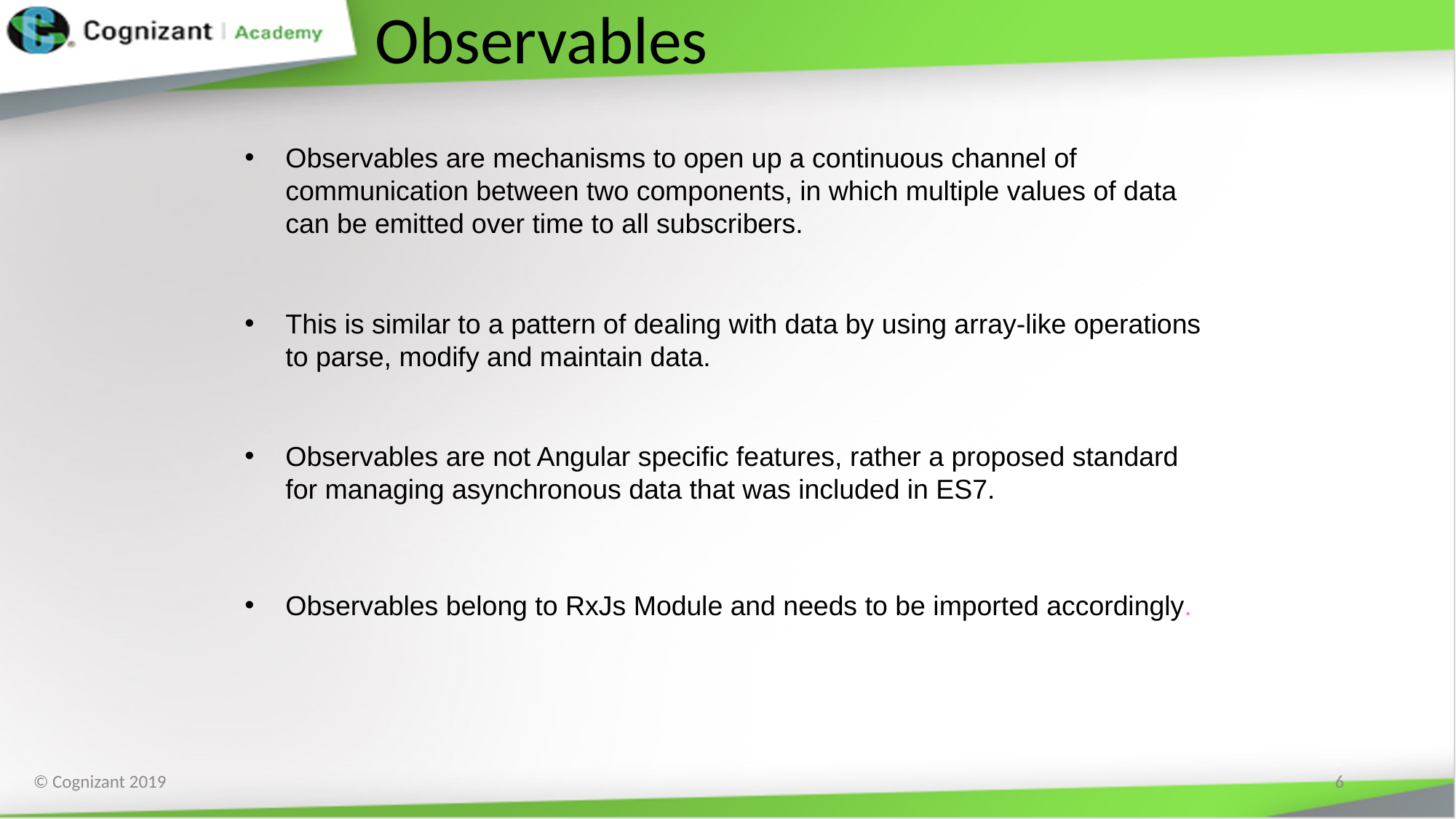

# Observables
Observables are mechanisms to open up a continuous channel of communication between two components, in which multiple values of data can be emitted over time to all subscribers.

This is similar to a pattern of dealing with data by using array-like operations to parse, modify and maintain data.

Observables are not Angular specific features, rather a proposed standard for managing asynchronous data that was included in ES7.

Observables belong to RxJs Module and needs to be imported accordingly.
© Cognizant 2019
6